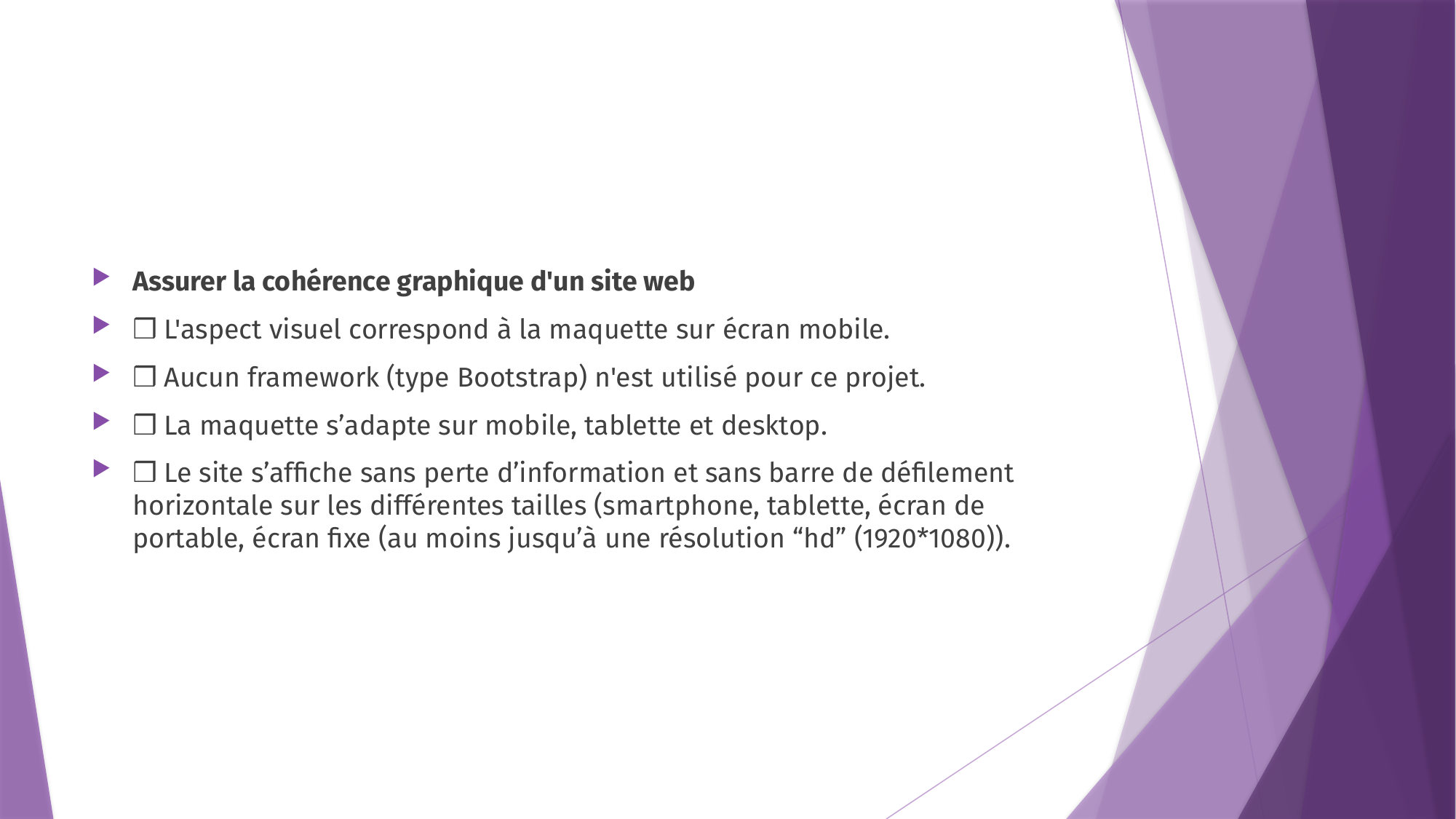

#
Assurer la cohérence graphique d'un site web
❒ L'aspect visuel correspond à la maquette sur écran mobile.
❒ Aucun framework (type Bootstrap) n'est utilisé pour ce projet.
❒ La maquette s’adapte sur mobile, tablette et desktop.
❒ Le site s’affiche sans perte d’information et sans barre de défilement horizontale sur les différentes tailles (smartphone, tablette, écran de portable, écran fixe (au moins jusqu’à une résolution “hd” (1920*1080)).